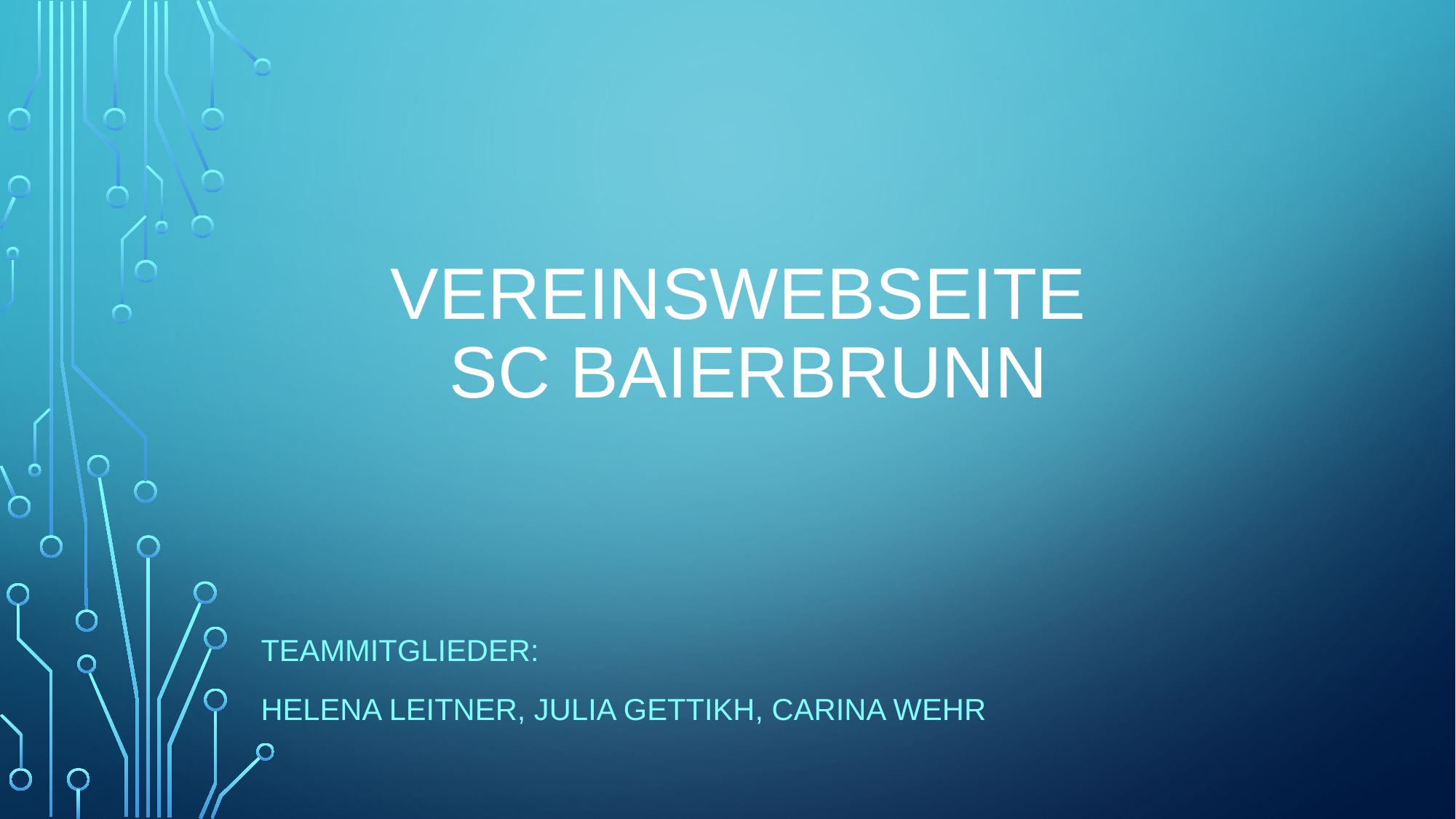

# Vereinswebseite SC Baierbrunn
Teammitglieder:
Helena Leitner, Julia GETTIKH, CARINA WEHR